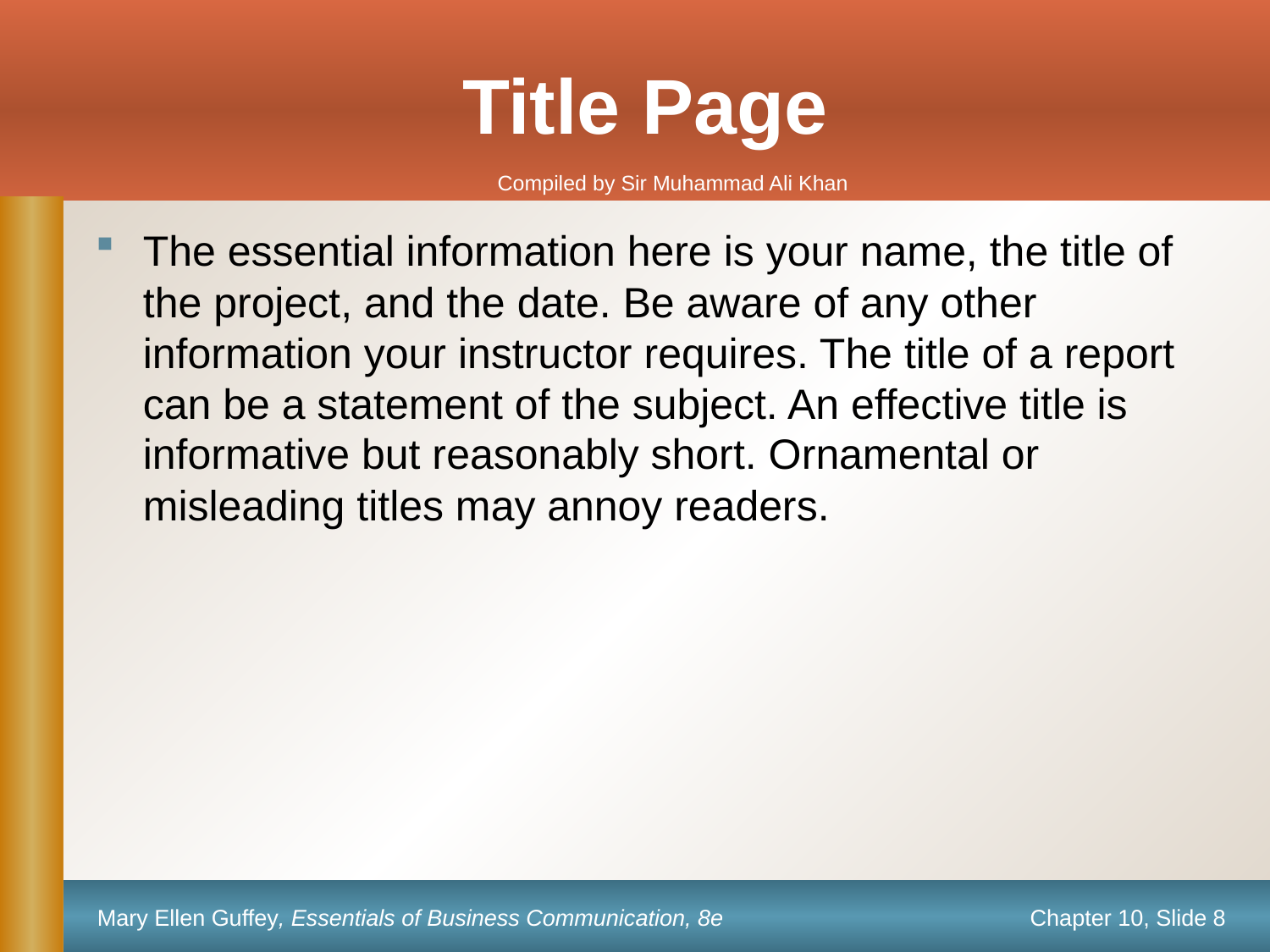

# Title Page
Compiled by Sir Muhammad Ali Khan
The essential information here is your name, the title of the project, and the date. Be aware of any other information your instructor requires. The title of a report can be a statement of the subject. An effective title is informative but reasonably short. Ornamental or misleading titles may annoy readers.